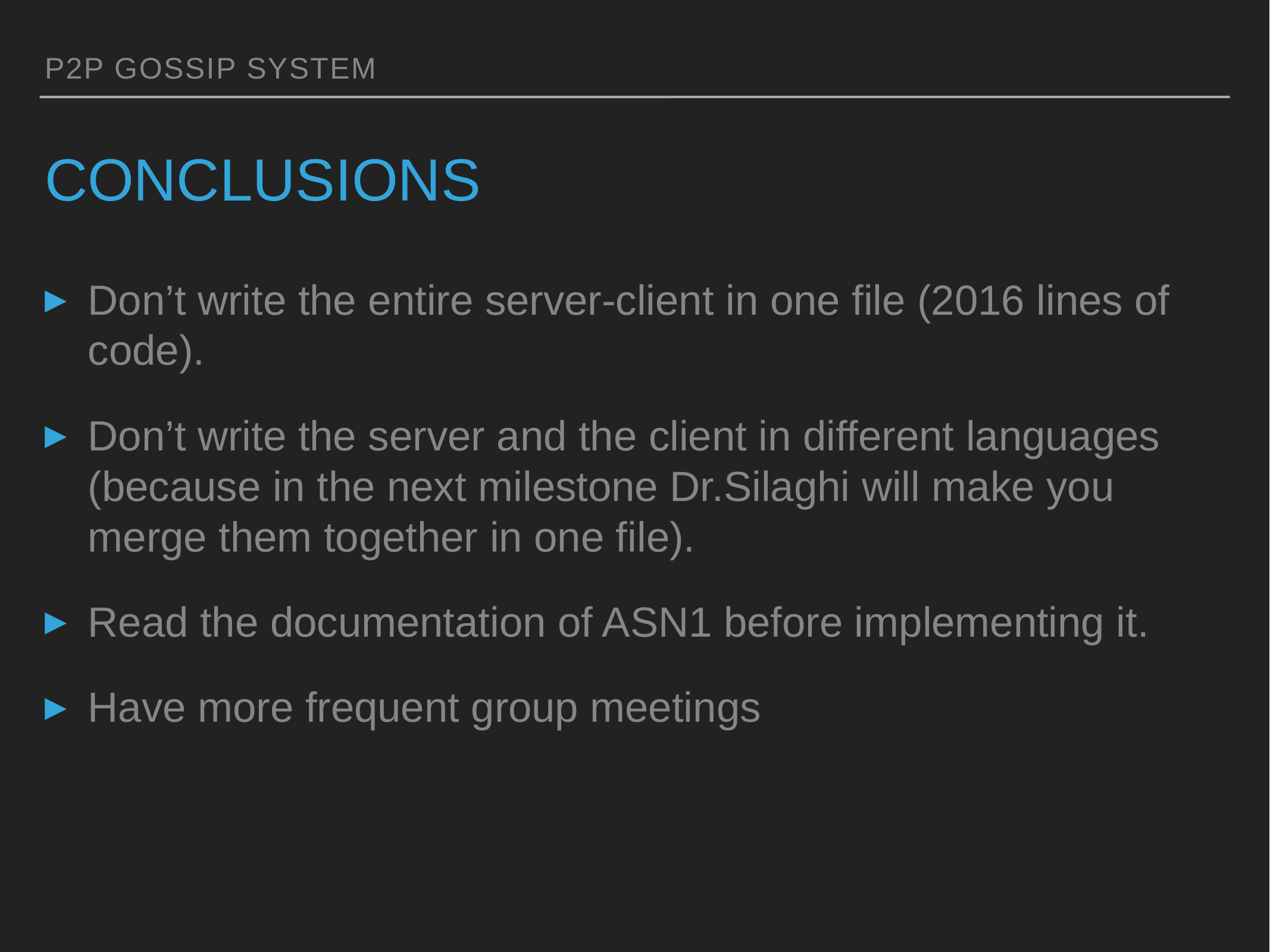

P2p Gossip system
# Conclusions
Don’t write the entire server-client in one file (2016 lines of code).
Don’t write the server and the client in different languages (because in the next milestone Dr.Silaghi will make you merge them together in one file).
Read the documentation of ASN1 before implementing it.
Have more frequent group meetings